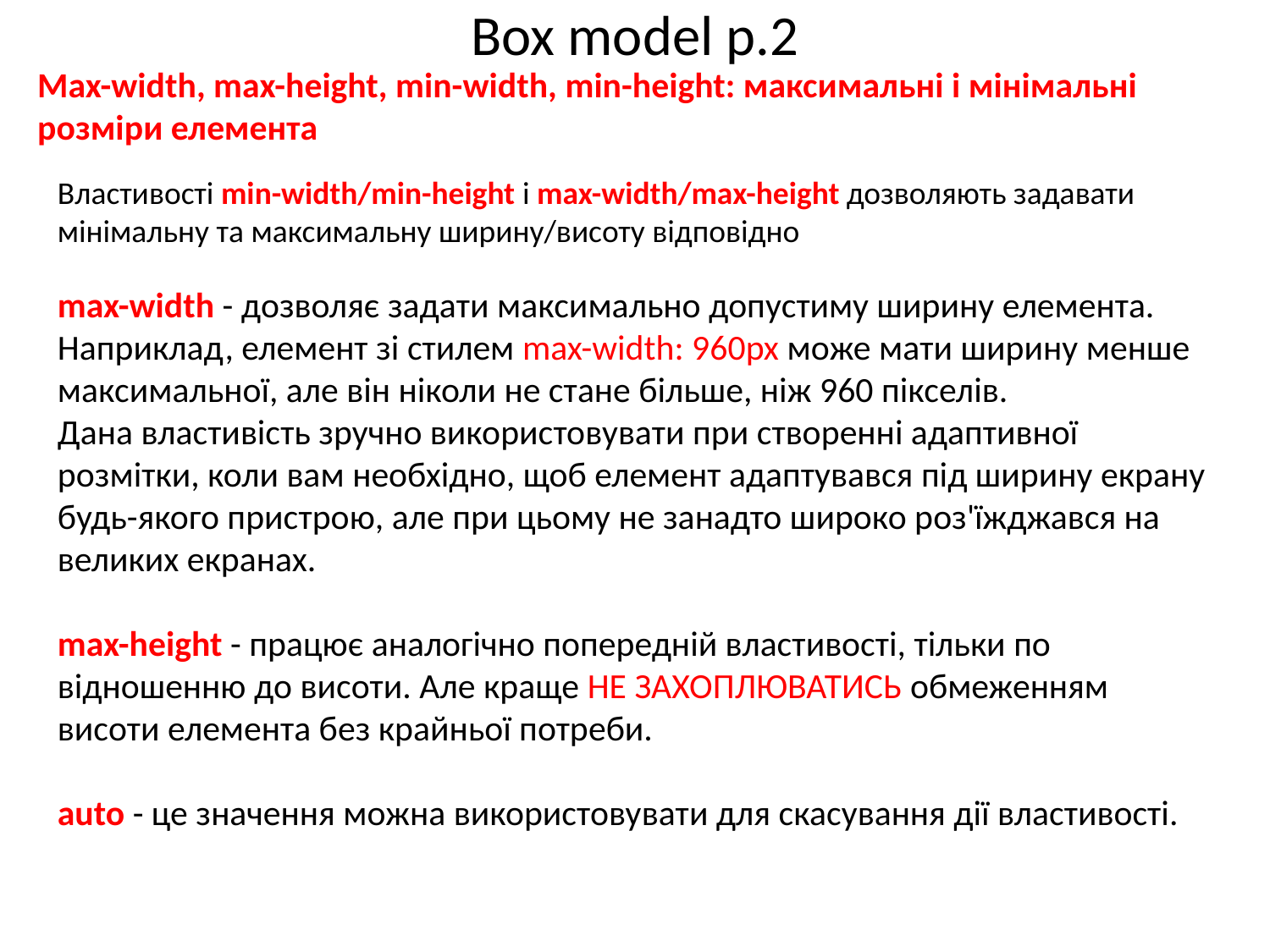

# Box model p.2
Max-width, max-height, min-width, min-height: максимальні і мінімальні розміри елемента
Властивості min-width/min-height і max-width/max-height дозволяють задавати мінімальну та максимальну ширину/висоту відповідно
max-width - дозволяє задати максимально допустиму ширину елемента. Наприклад, елемент зі стилем max-width: 960px може мати ширину менше максимальної, але він ніколи не стане більше, ніж 960 пікселів.
Дана властивість зручно використовувати при створенні адаптивної розмітки, коли вам необхідно, щоб елемент адаптувався під ширину екрану будь-якого пристрою, але при цьому не занадто широко роз'їжджався на великих екранах.

max-height - працює аналогічно попередній властивості, тільки по відношенню до висоти. Але краще НЕ ЗАХОПЛЮВАТИСЬ обмеженням висоти елемента без крайньої потреби.

auto - це значення можна використовувати для скасування дії властивості.